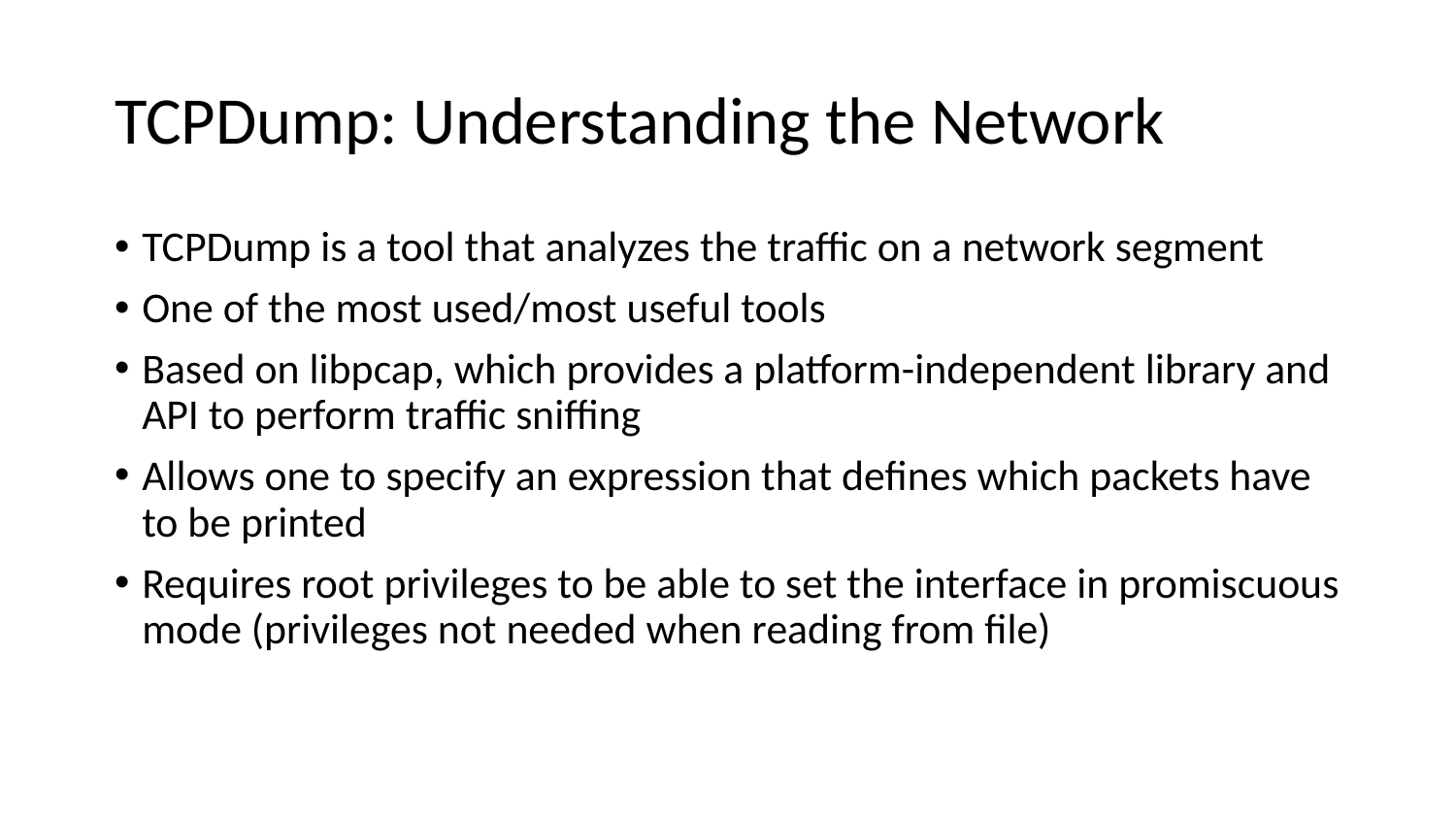

# TCPDump: Understanding the Network
TCPDump is a tool that analyzes the traffic on a network segment
One of the most used/most useful tools
Based on libpcap, which provides a platform-independent library and API to perform traffic sniffing
Allows one to specify an expression that defines which packets have to be printed
Requires root privileges to be able to set the interface in promiscuous mode (privileges not needed when reading from file)